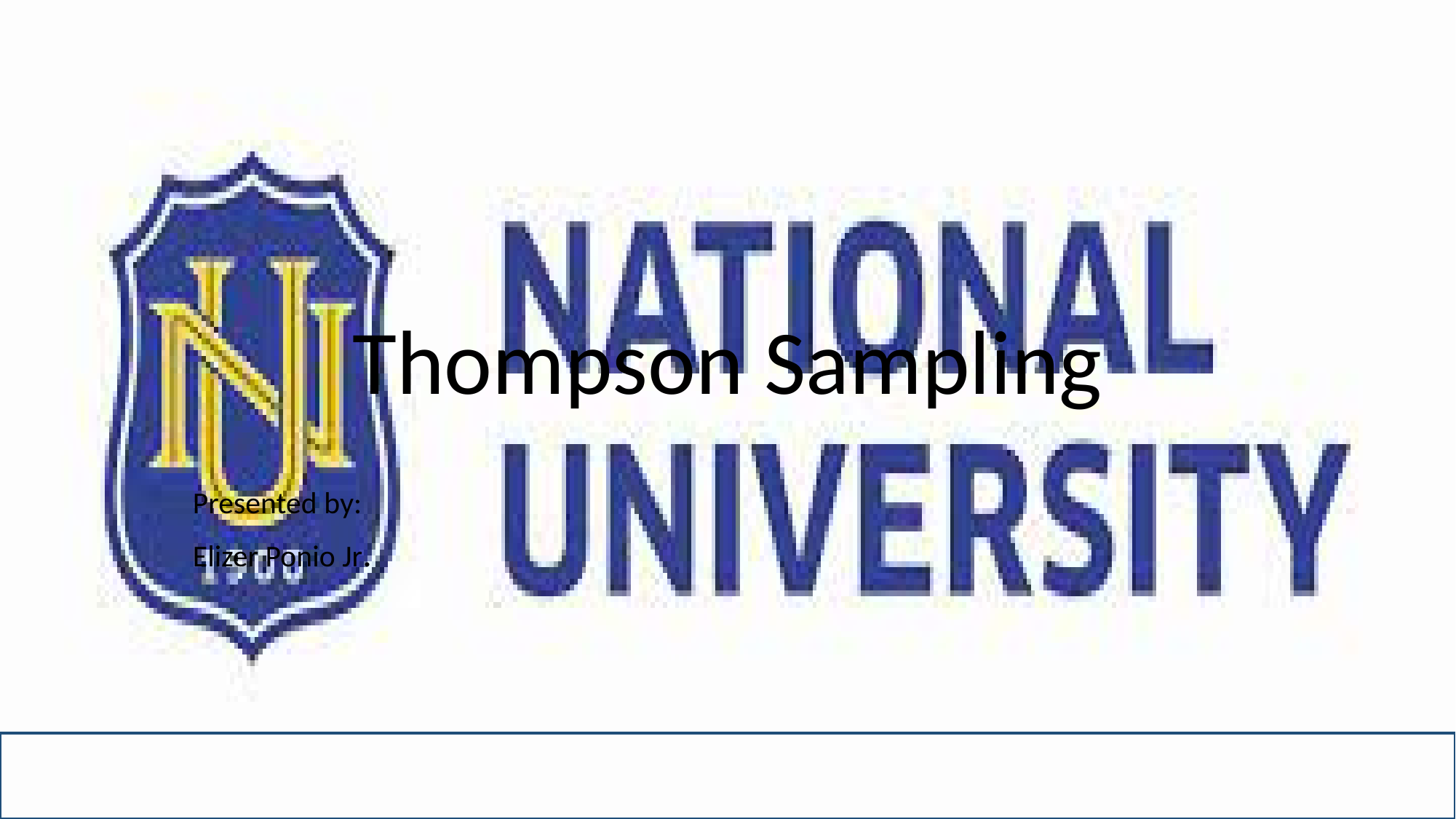

# Thompson Sampling

Presented by:
Elizer Ponio Jr.